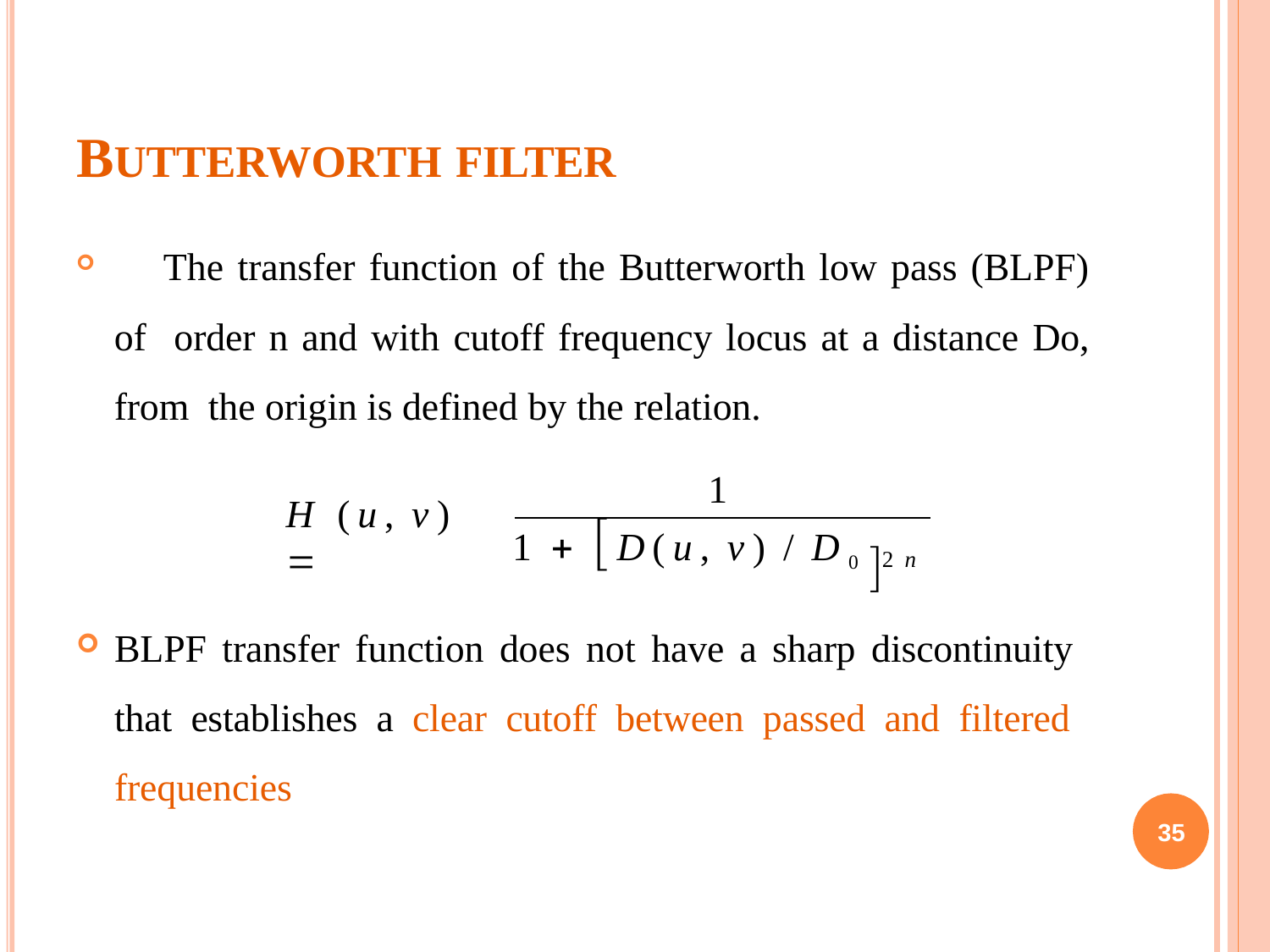

# BUTTERWORTH FILTER
	The transfer function of the Butterworth low pass (BLPF) of  order n and with cutoff frequency locus at a distance Do, from  the origin is defined by the relation.
1
]2 n
H (u, v) =
1 + [D(u, v) / D0

BLPF transfer function does not have a sharp discontinuity  that establishes a clear cutoff between passed and filtered  frequencies
35